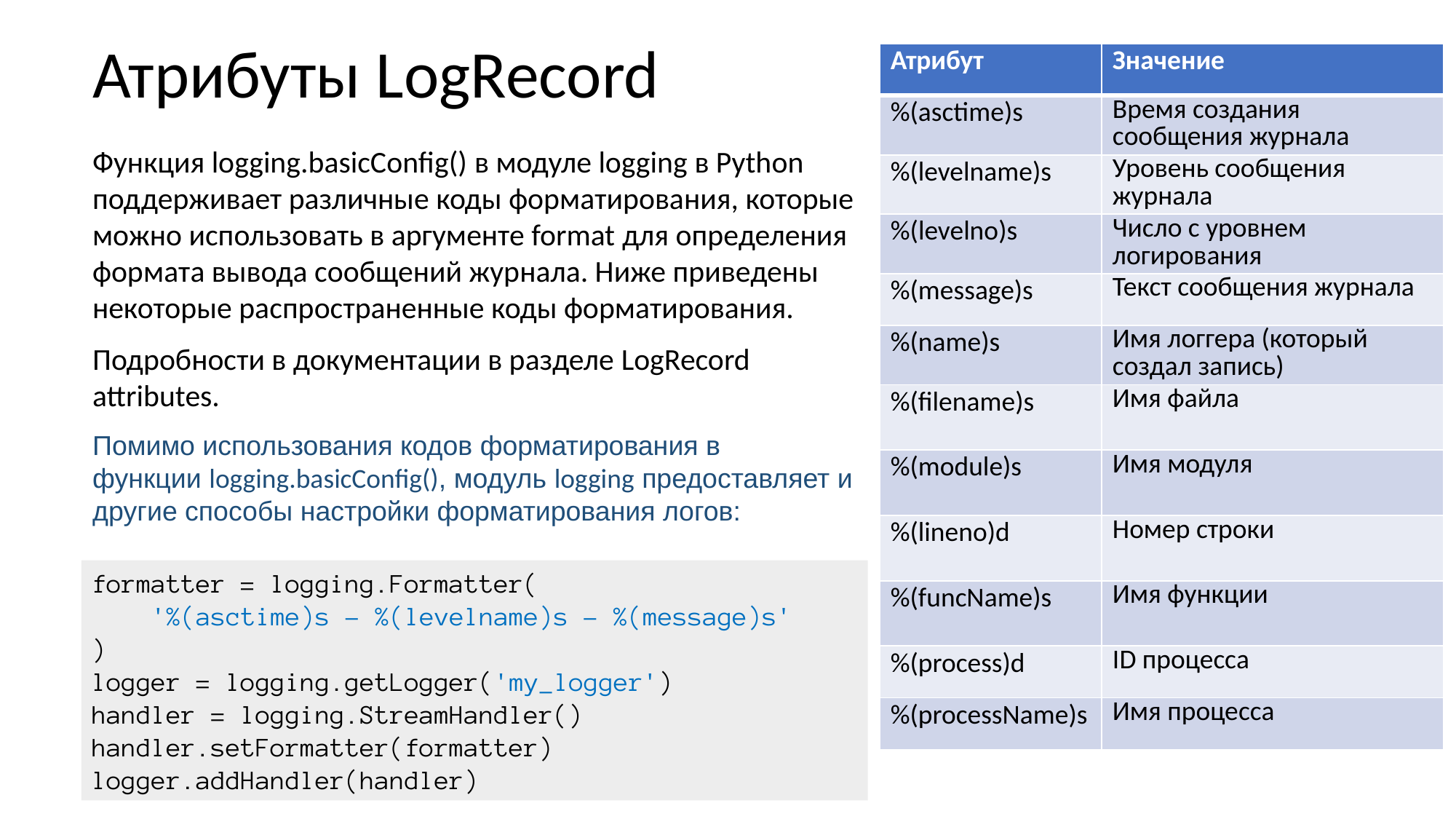

# Атрибуты LogRecord
| Атрибут | Значение |
| --- | --- |
| %(asctime)s | Время создания сообщения журнала |
| %(levelname)s | Уровень сообщения журнала |
| %(levelno)s | Число с уровнем логирования |
| %(message)s | Текст сообщения журнала |
| %(name)s | Имя логгера (который создал запись) |
| %(filename)s | Имя файла |
| %(module)s | Имя модуля |
| %(lineno)d | Номер строки |
| %(funcName)s | Имя функции |
| %(process)d | ID процесса |
| %(processName)s | Имя процесса |
Функция logging.basicConfig() в модуле logging в Python поддерживает различные коды форматирования, которые можно использовать в аргументе format для определения формата вывода сообщений журнала. Ниже приведены некоторые распространенные коды форматирования.
Подробности в документации в разделе LogRecord attributes.
Помимо использования кодов форматирования в функции logging.basicConfig(), модуль logging предоставляет и другие способы настройки форматирования логов:
formatter = logging.Formatter(
    '%(asctime)s - %(levelname)s - %(message)s'
)
logger = logging.getLogger('my_logger')
handler = logging.StreamHandler()
handler.setFormatter(formatter)
logger.addHandler(handler)